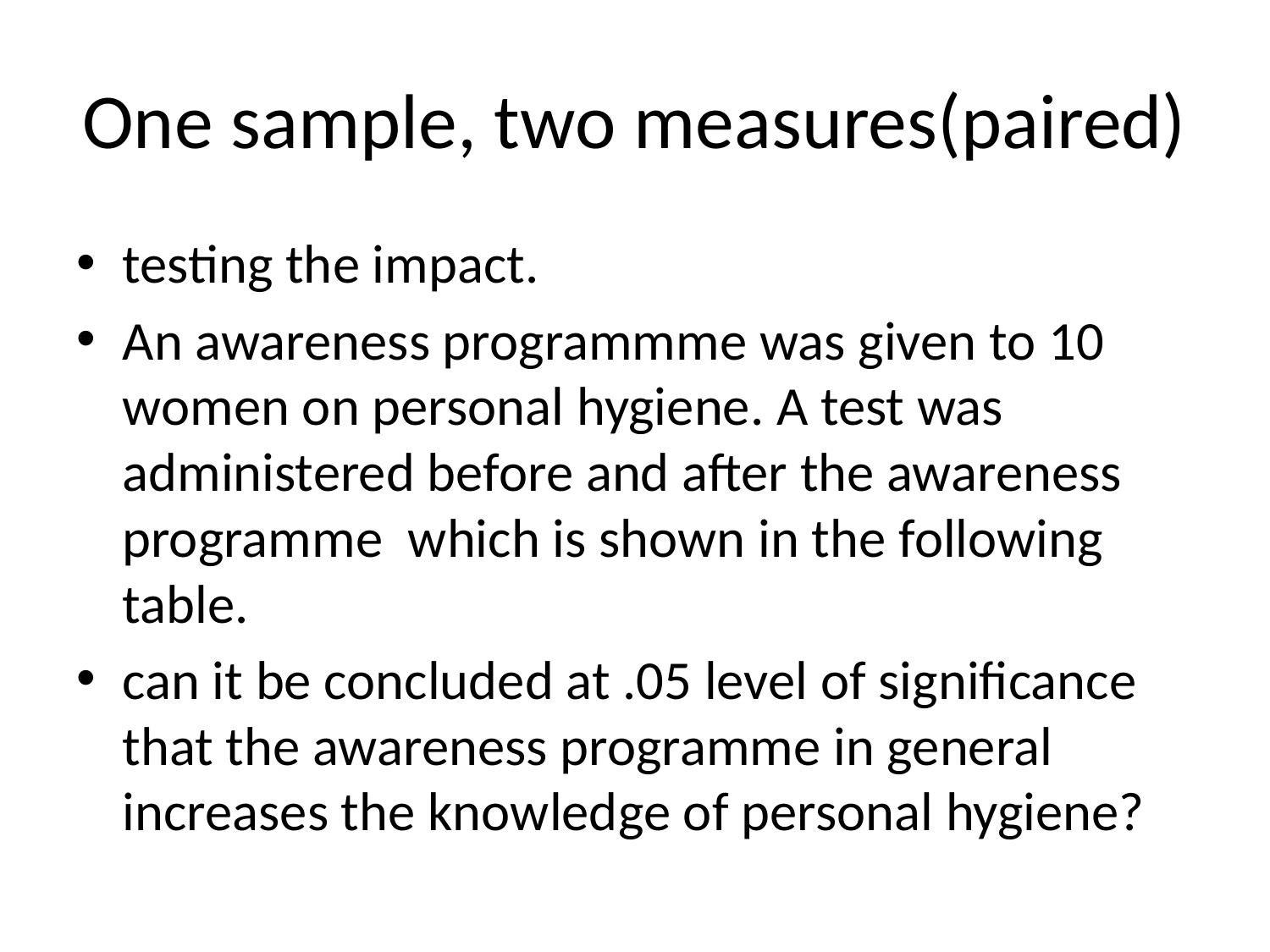

# One sample, two measures(paired)
testing the impact.
An awareness programmme was given to 10 women on personal hygiene. A test was administered before and after the awareness programme  which is shown in the following table.
can it be concluded at .05 level of significance that the awareness programme in general increases the knowledge of personal hygiene?